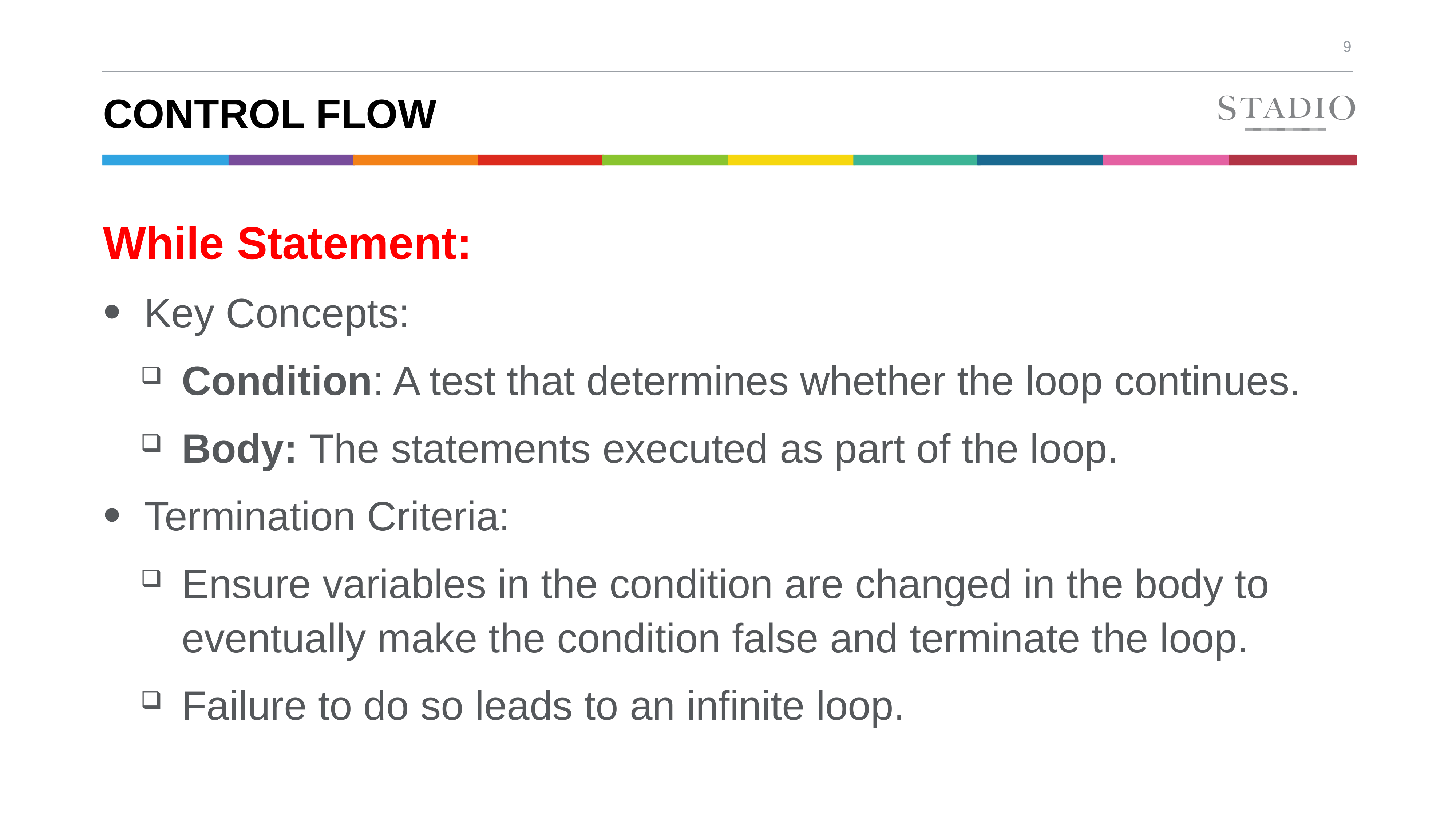

# Control flow

While Statement:
Key Concepts:
Condition: A test that determines whether the loop continues.
Body: The statements executed as part of the loop.
Termination Criteria:
Ensure variables in the condition are changed in the body to eventually make the condition false and terminate the loop.
Failure to do so leads to an infinite loop.